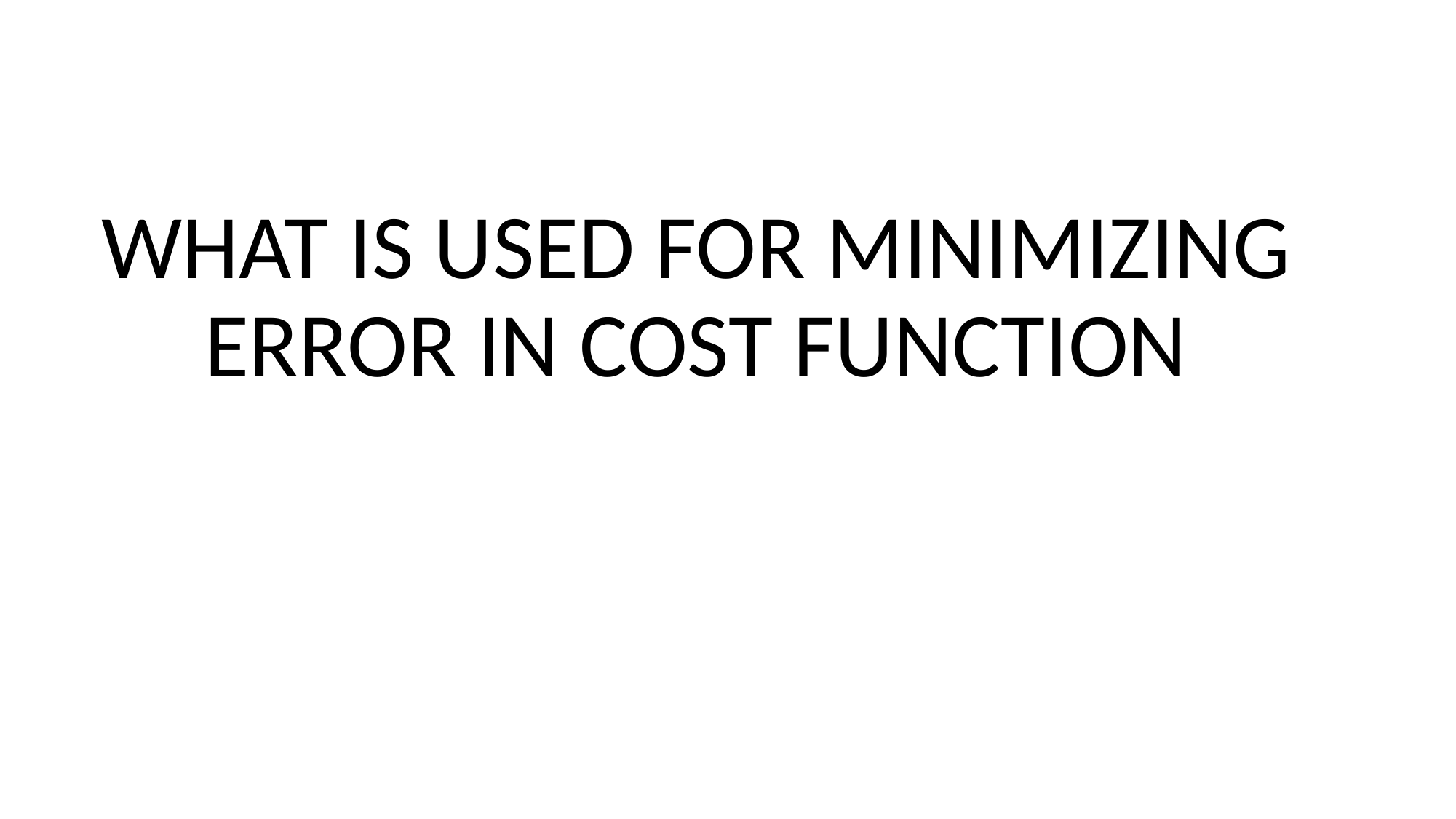

WHAT IS USED FOR MINIMIZING ERROR IN COST FUNCTION